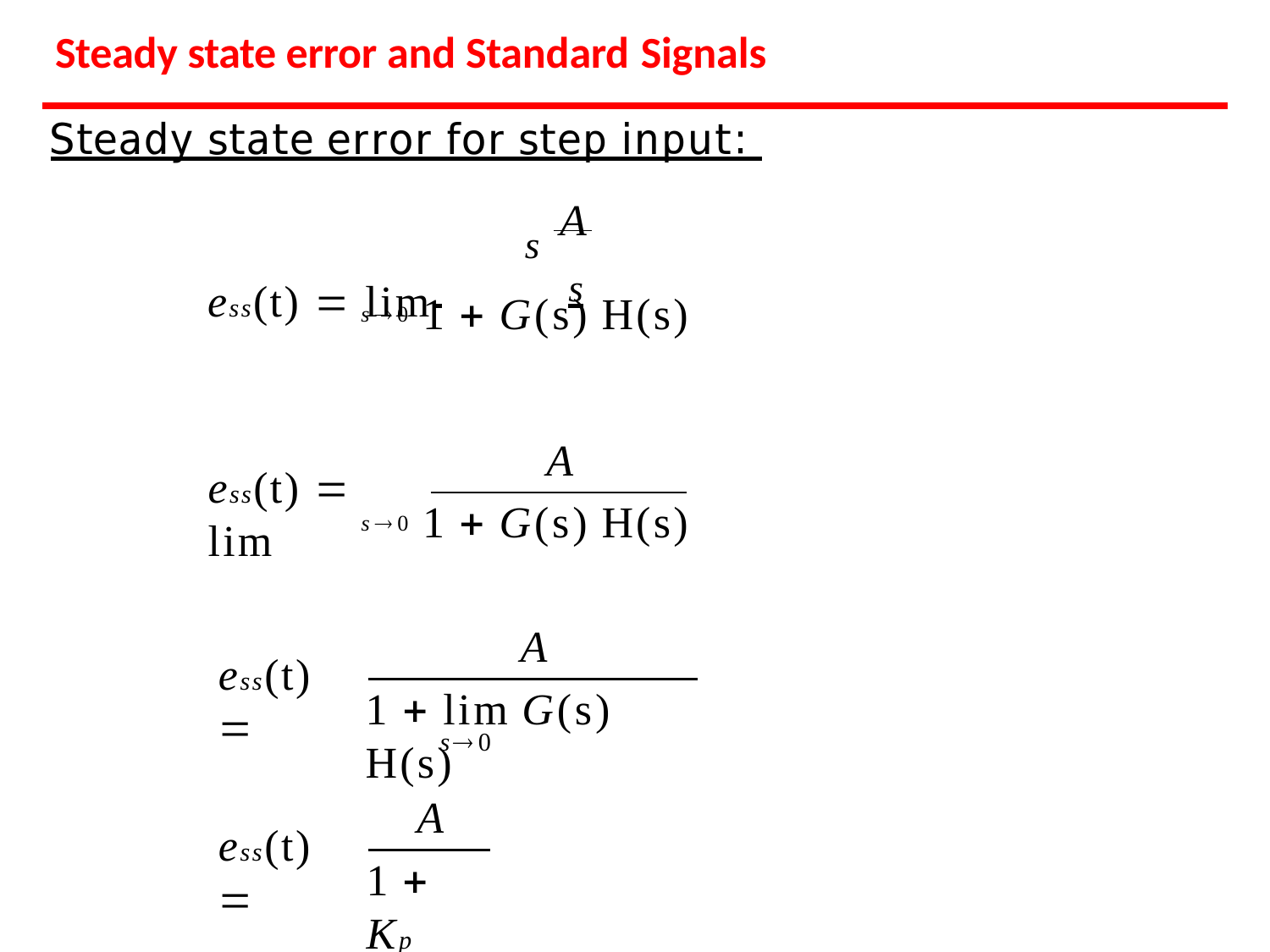

Steady state error and Standard Signals
Steady state error for step input:
s A

ess(t) = lim 	s
s→0 1 + G(s) H(s)
A
ess(t) = lim
s→0 1 + G(s) H(s)

A
ess(t) =
1 + lim G(s) H(s)

s→0
A
ess(t) =
1 + Kp